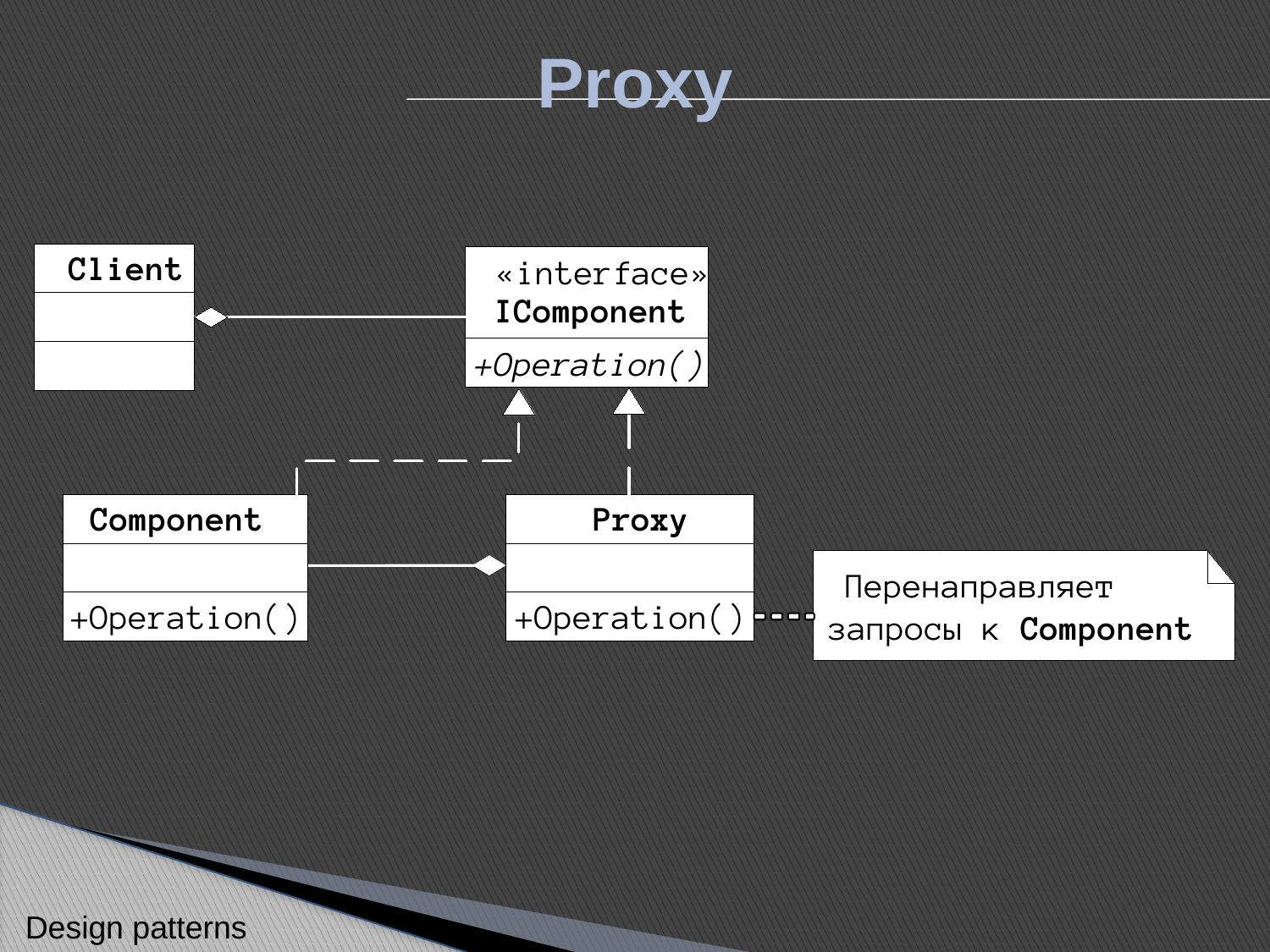

Proxy

Client

«interface»
IComponent

+Operation()

Component
Proxy

Перенаправляет

+Operation()
+Operation()
запросы к Component

Design patterns